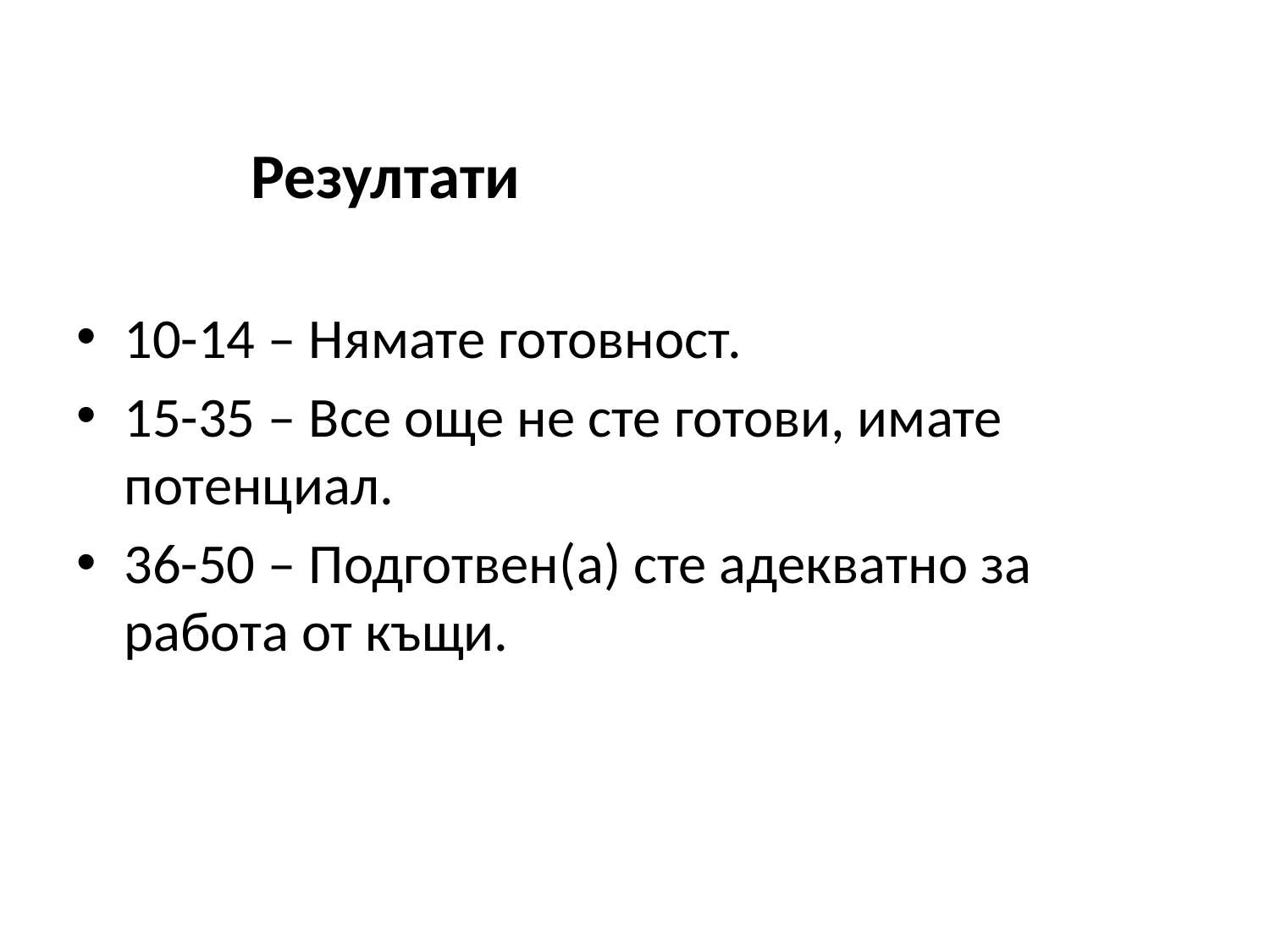

Резултати

10-14 – Нямате готовност.
15-35 – Все още не сте готови, имате потенциал.
36-50 – Подготвен(а) сте адекватно за работа от къщи.